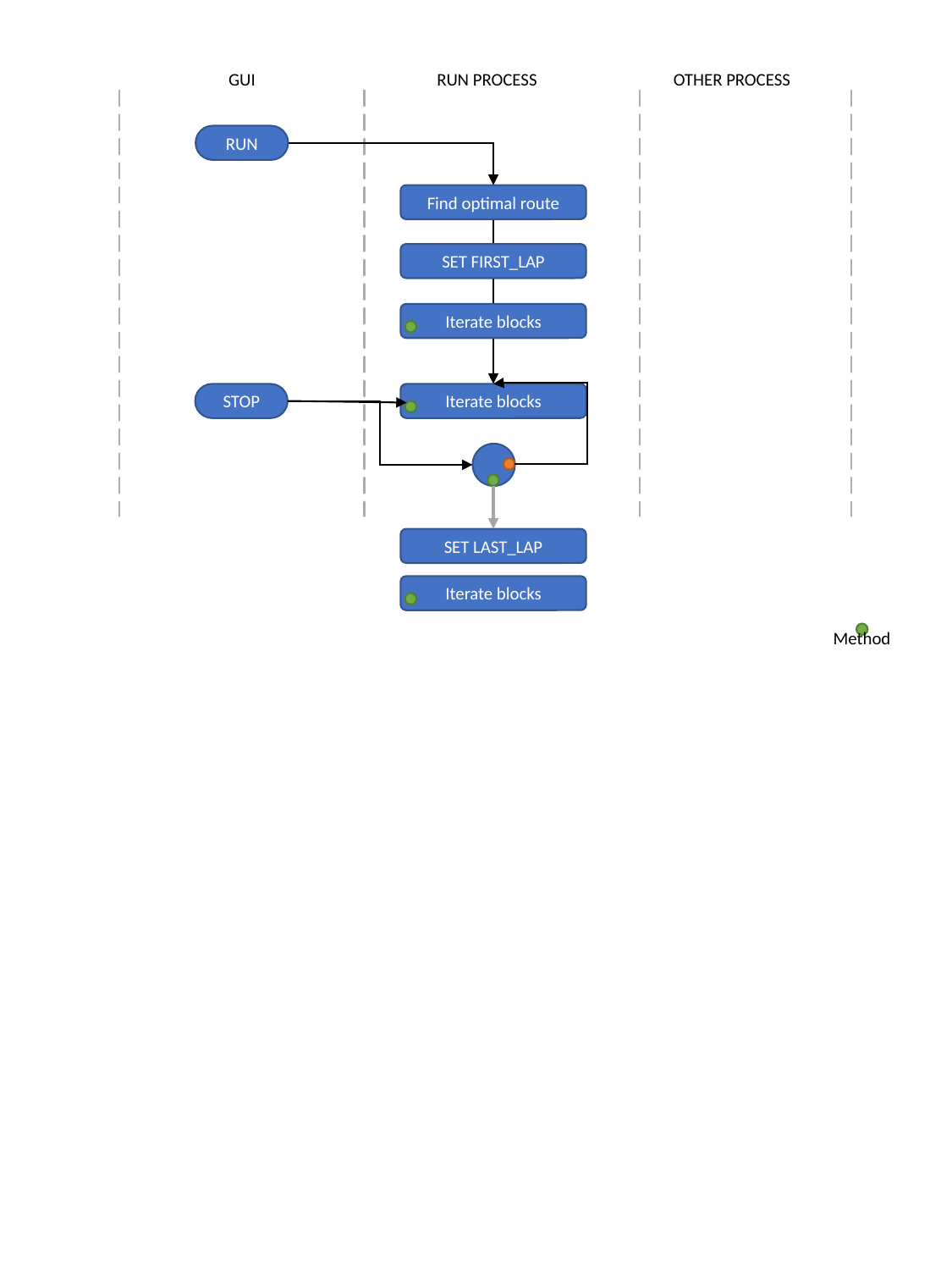

GUI
RUN PROCESS
OTHER PROCESS
RUN
Find optimal route
SET FIRST_LAP
Iterate blocks

STOP
Iterate blocks

SET LAST_LAP
Iterate blocks

Method